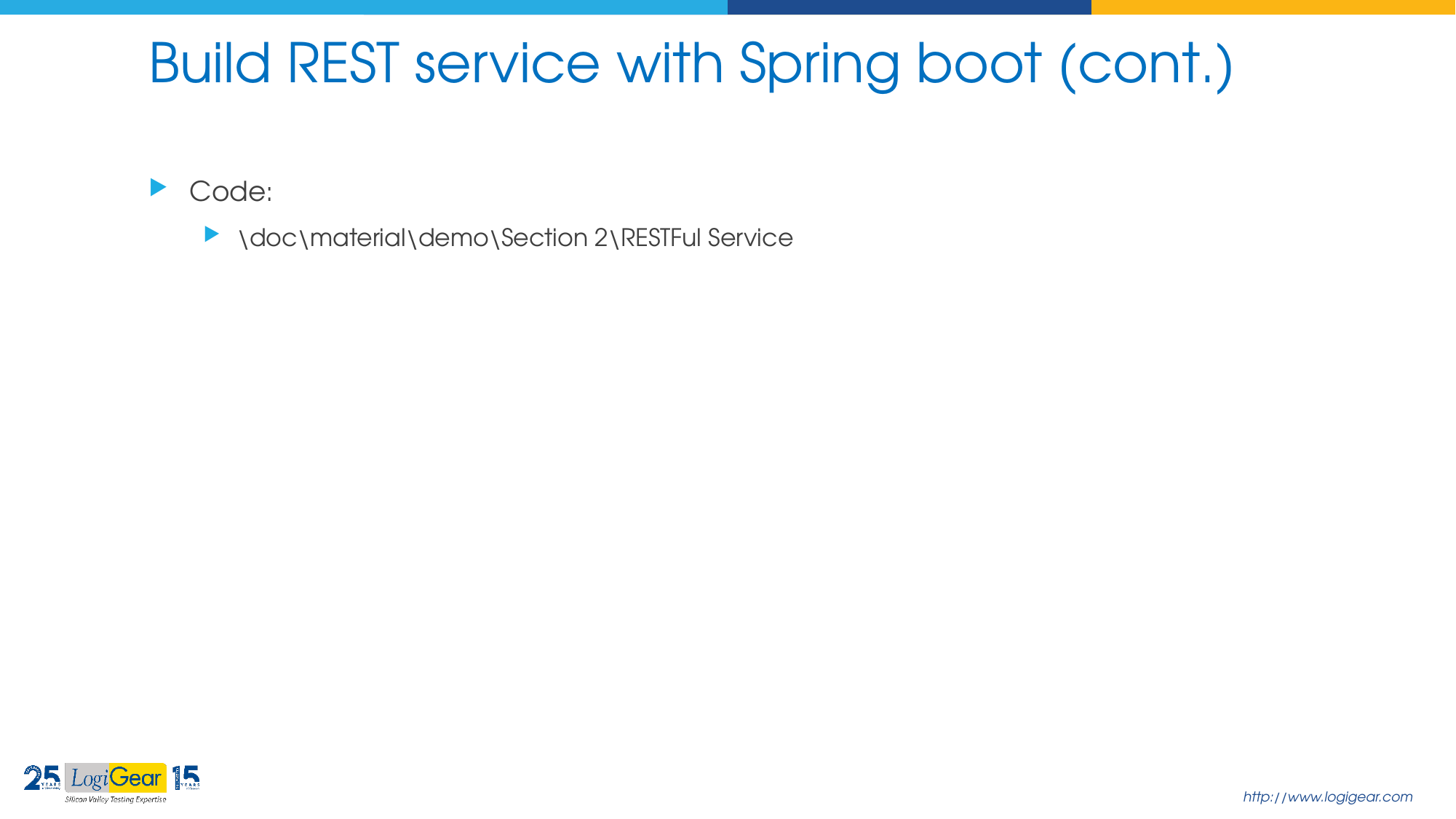

# Build REST service with Spring boot (cont.)
Code:
\doc\material\demo\Section 2\RESTFul Service